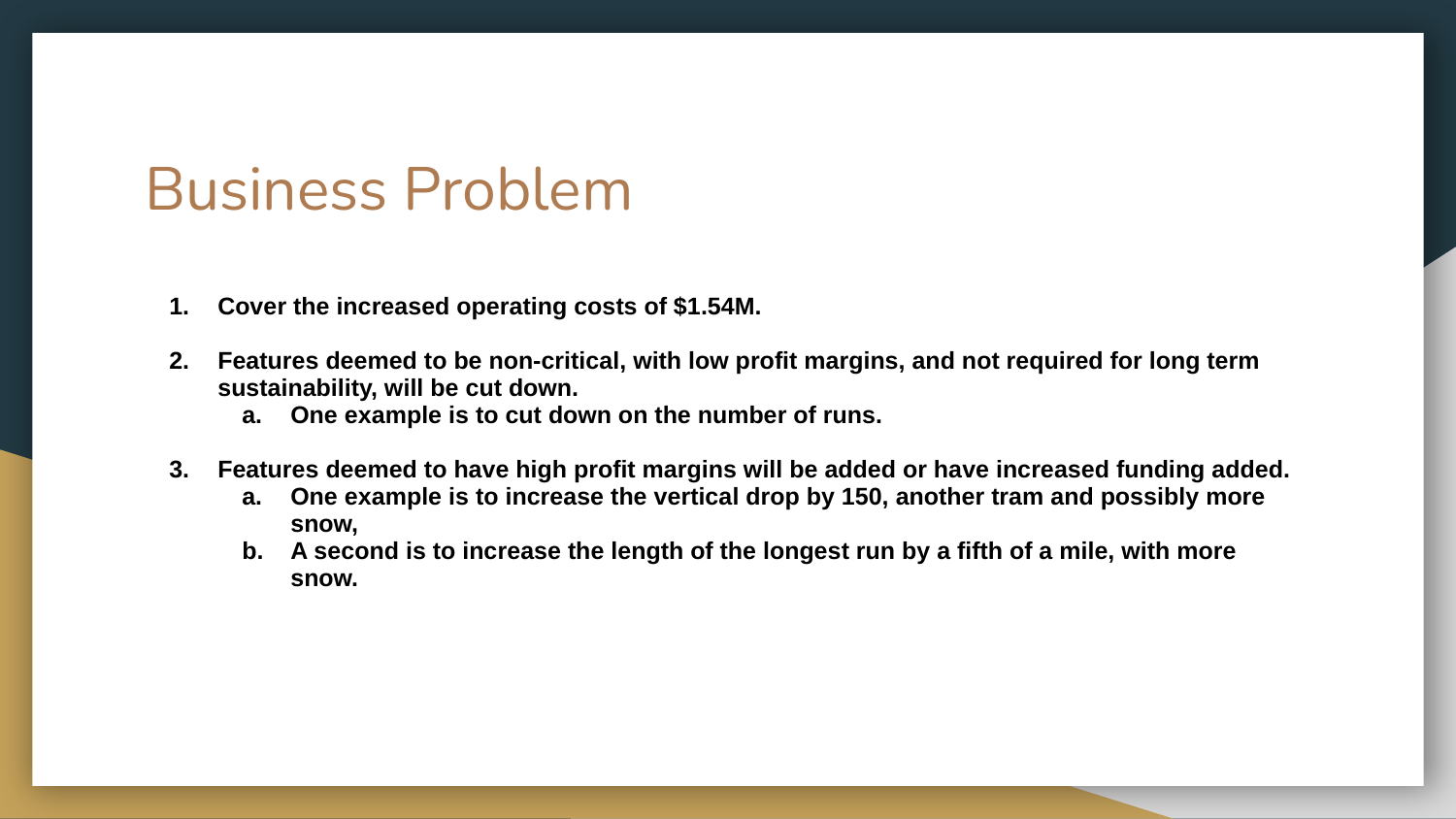

# Business Problem
Cover the increased operating costs of $1.54M.

Features deemed to be non-critical, with low profit margins, and not required for long term sustainability, will be cut down.
One example is to cut down on the number of runs.

Features deemed to have high profit margins will be added or have increased funding added.
One example is to increase the vertical drop by 150, another tram and possibly more snow,
A second is to increase the length of the longest run by a fifth of a mile, with more snow.